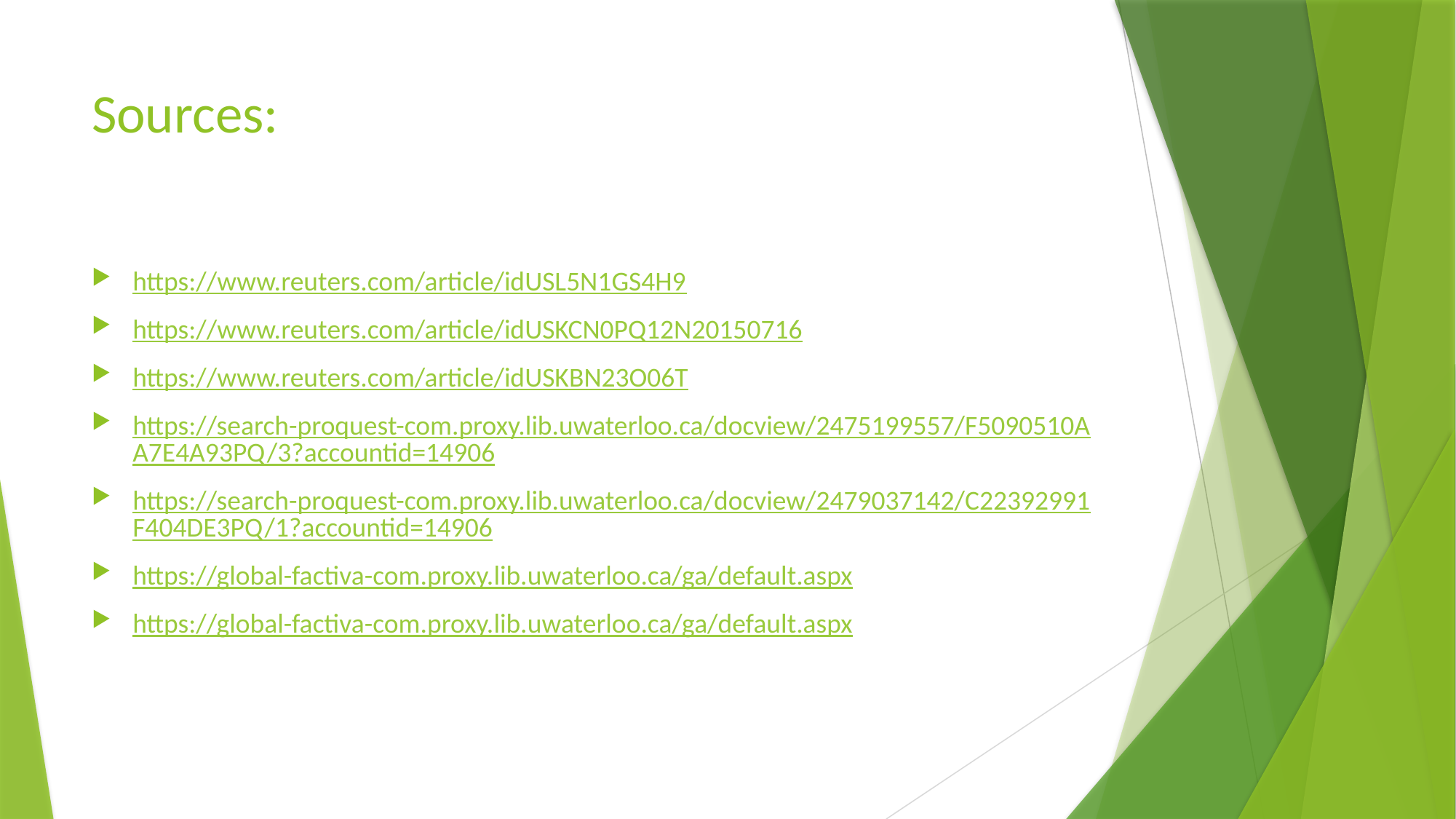

# Sources:
https://www.reuters.com/article/idUSL5N1GS4H9
https://www.reuters.com/article/idUSKCN0PQ12N20150716
https://www.reuters.com/article/idUSKBN23O06T
https://search-proquest-com.proxy.lib.uwaterloo.ca/docview/2475199557/F5090510AA7E4A93PQ/3?accountid=14906
https://search-proquest-com.proxy.lib.uwaterloo.ca/docview/2479037142/C22392991F404DE3PQ/1?accountid=14906
https://global-factiva-com.proxy.lib.uwaterloo.ca/ga/default.aspx
https://global-factiva-com.proxy.lib.uwaterloo.ca/ga/default.aspx